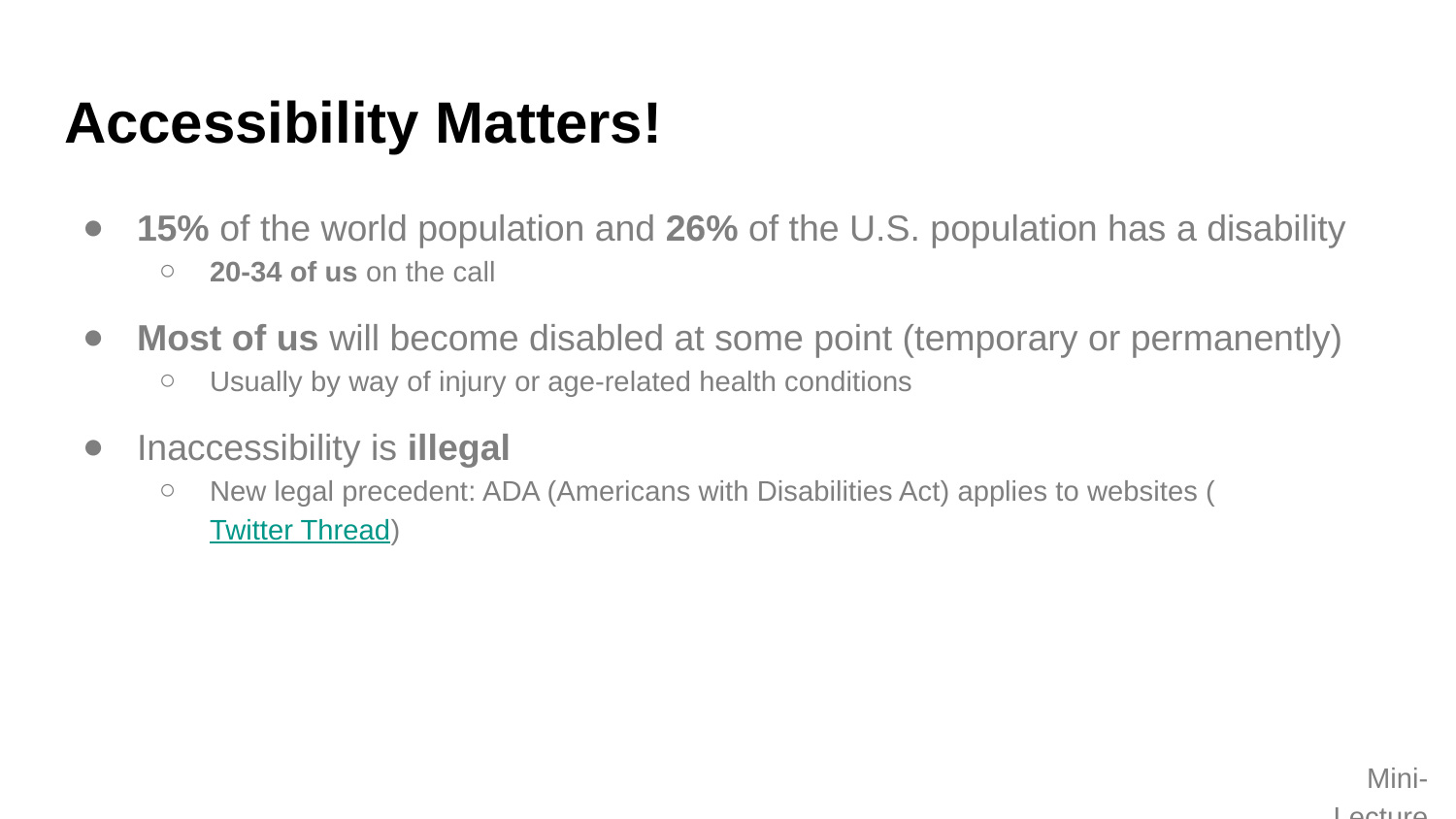

# Accessibility Matters!
15% of the world population and 26% of the U.S. population has a disability
20-34 of us on the call
Most of us will become disabled at some point (temporary or permanently)
Usually by way of injury or age-related health conditions
Inaccessibility is illegal
New legal precedent: ADA (Americans with Disabilities Act) applies to websites (Twitter Thread)
Mini-Lecture